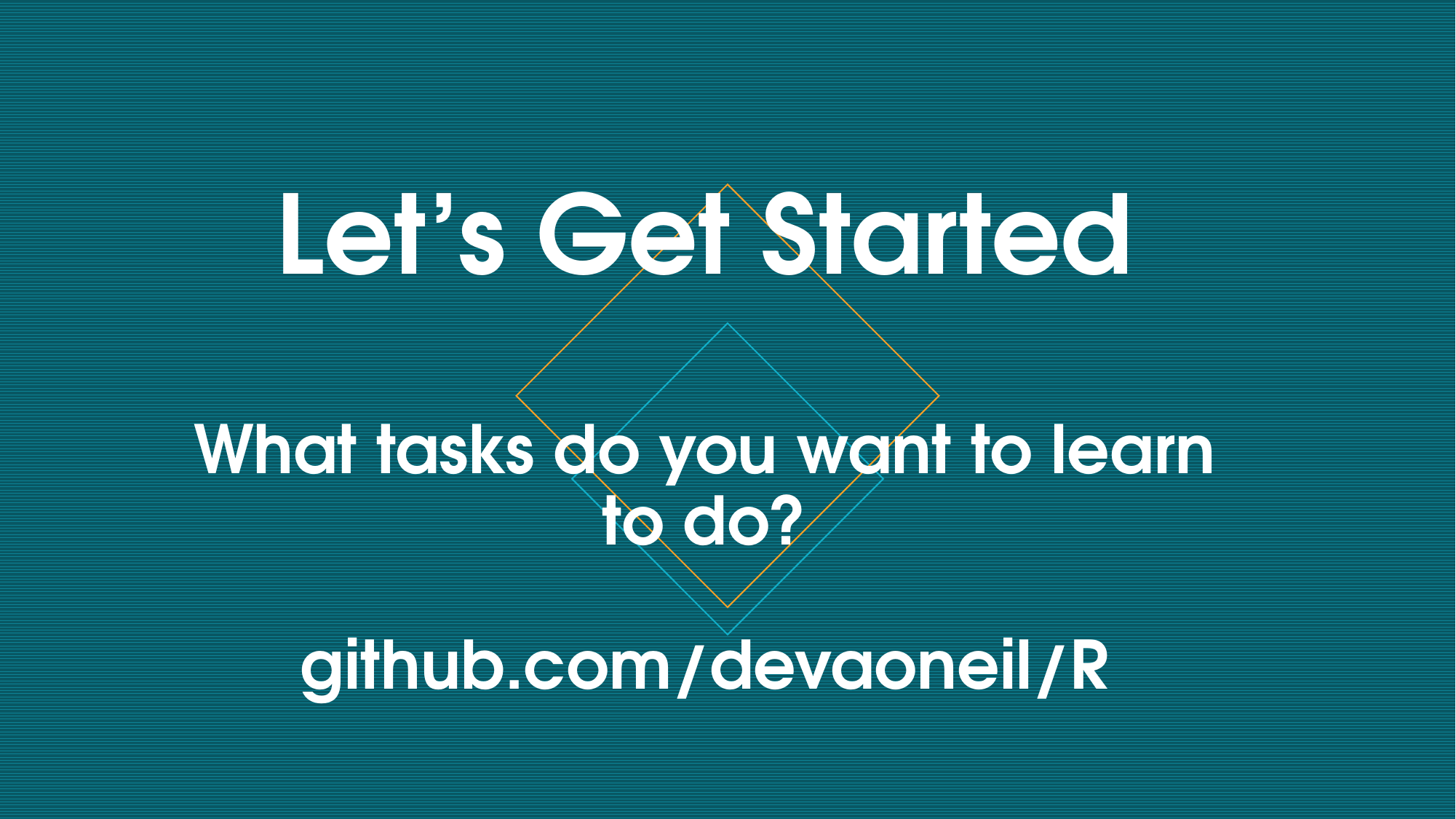

# Let’s Get Started What tasks do you want to learn to do? github.com/devaoneil/R